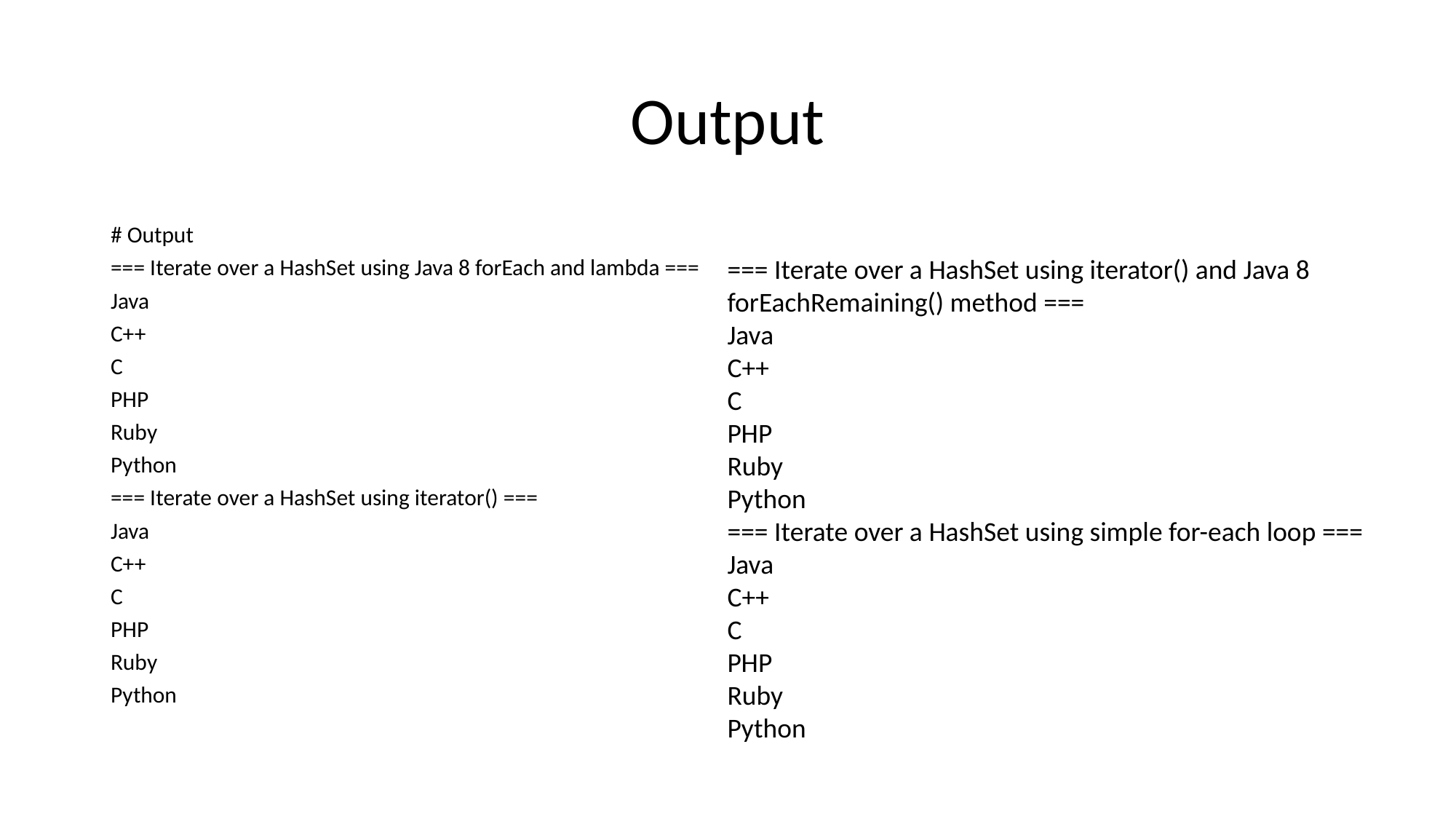

Output
# Output
=== Iterate over a HashSet using Java 8 forEach and lambda ===
Java
C++
C
PHP
Ruby
Python
=== Iterate over a HashSet using iterator() ===
Java
C++
C
PHP
Ruby
Python
=== Iterate over a HashSet using iterator() and Java 8 forEachRemaining() method ===
Java
C++
C
PHP
Ruby
Python
=== Iterate over a HashSet using simple for-each loop ===
Java
C++
C
PHP
Ruby
Python